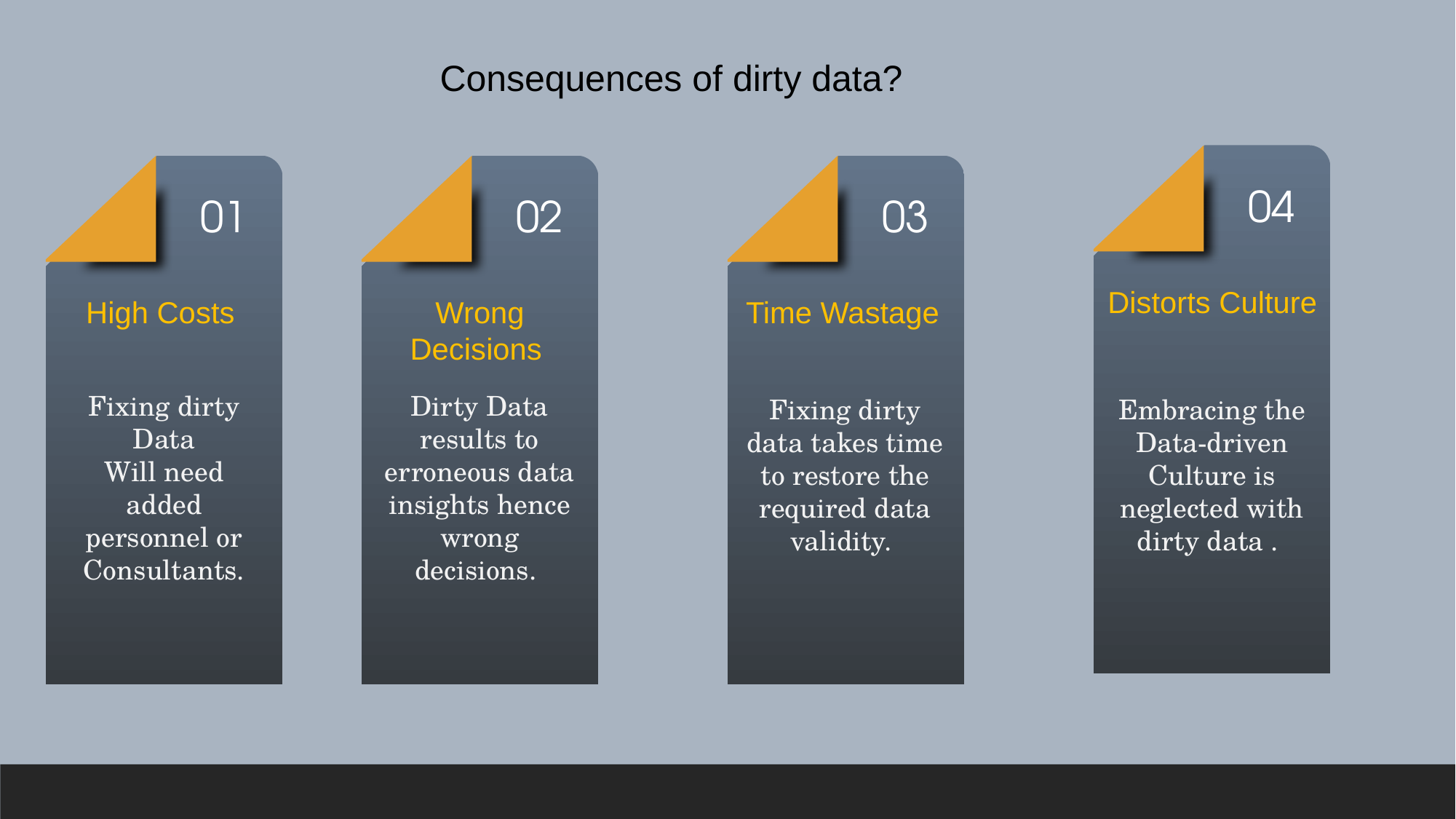

Consequences of dirty data?

04
Distorts Culture

03
Time Wastage

01
High Costs

02
Wrong Decisions
Fixing dirty
Data
Will need added personnel or
Consultants.
Dirty Data results to erroneous data insights hence wrong decisions.
Embracing the Data-driven Culture is neglected with dirty data .
Fixing dirty data takes time to restore the required data validity.